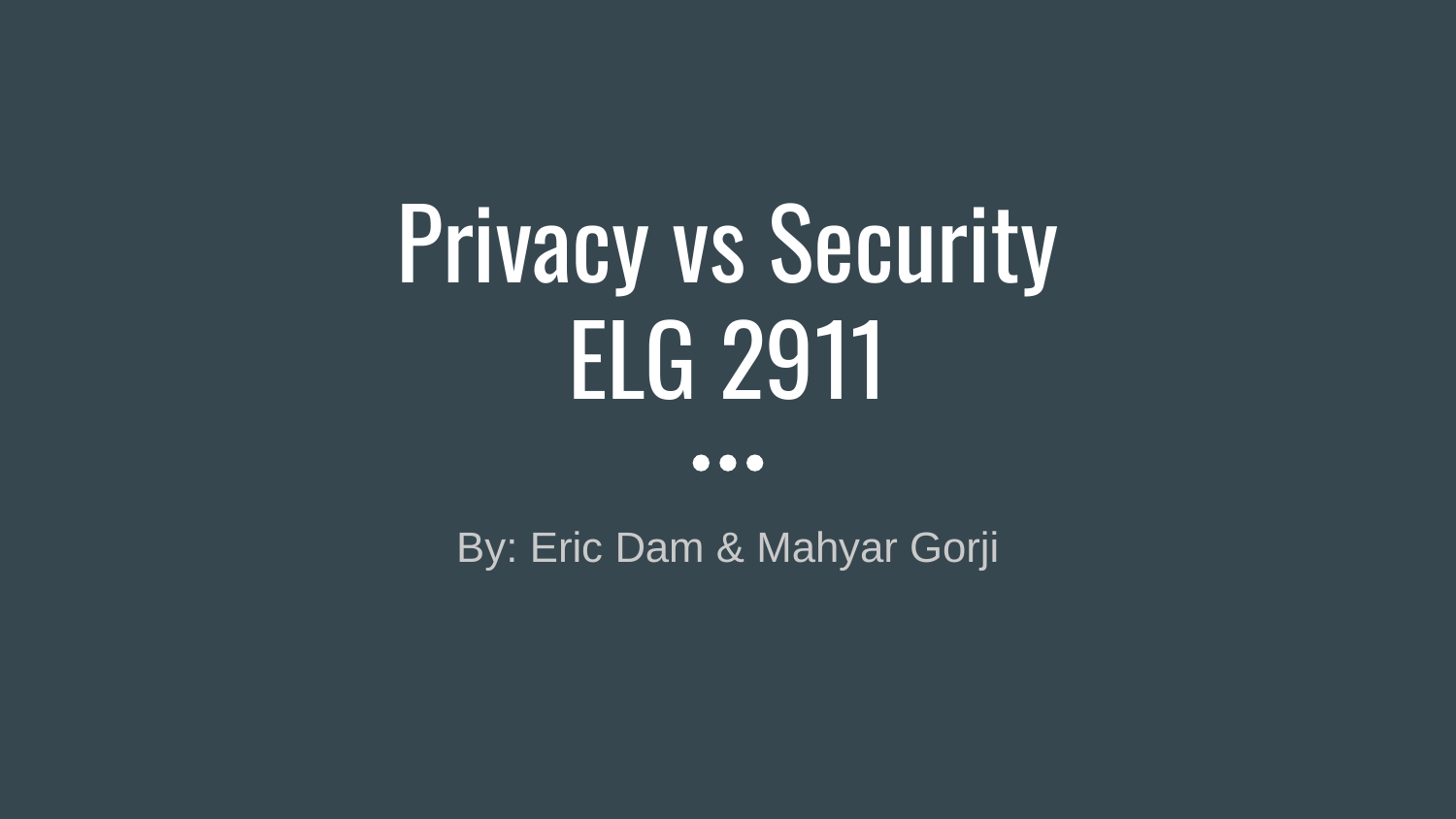

# Privacy vs Security
ELG 2911
By: Eric Dam & Mahyar Gorji